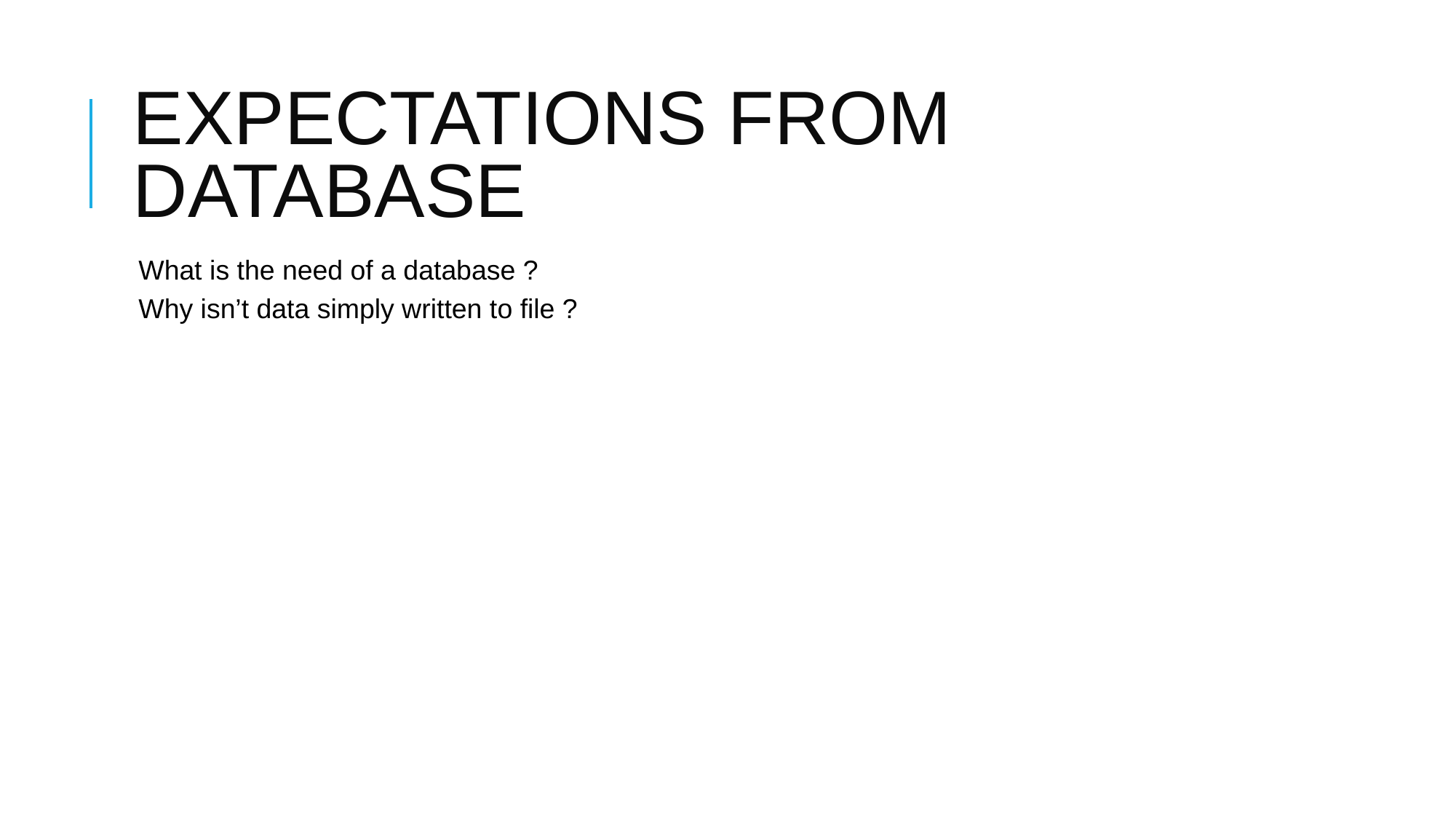

# EXPECTATIONS FROM DATABASE
What is the need of a database ?
Why isn’t data simply written to file ?